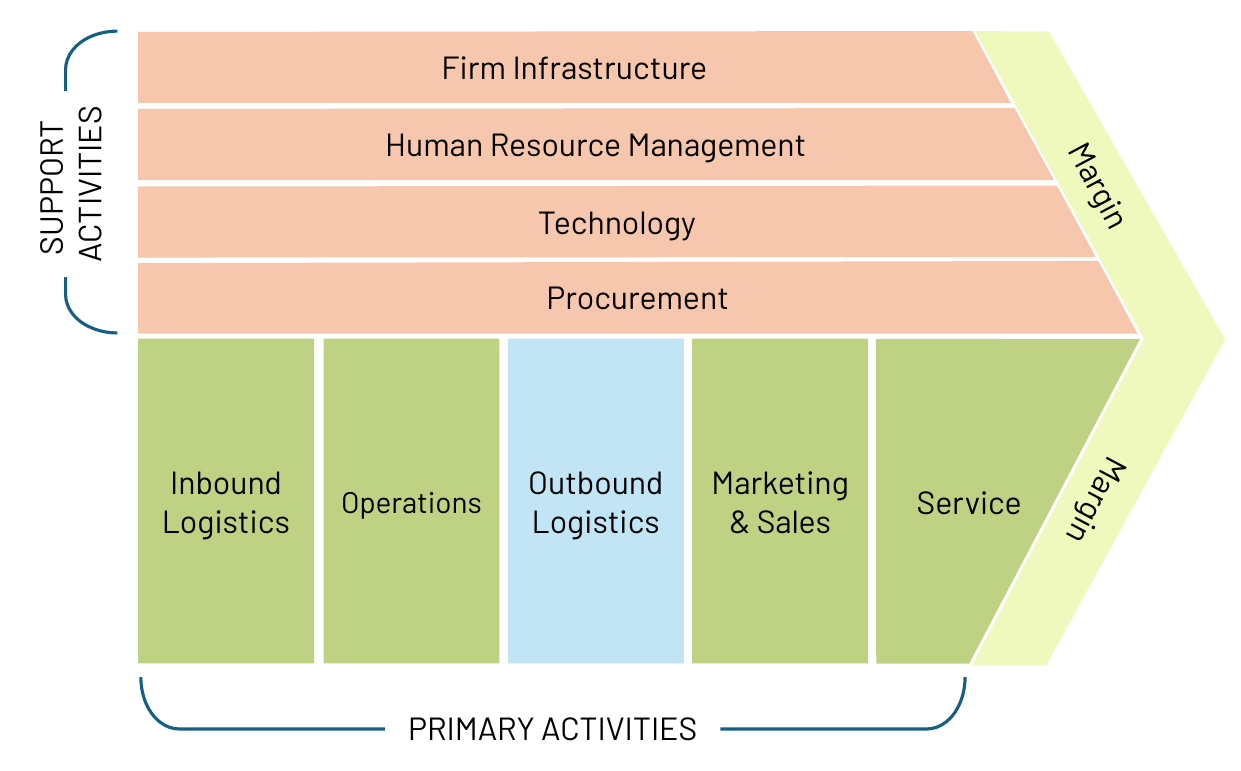

Firm Infrastructure
Human Resource Management
SUPPORT
ACTIVITIES
Margin
Technology
Procurement

Inbound
Logistics
Operations
Outbound Logistics
Marketing & Sales
    Service
Margin
PRIMARY ACTIVITIES